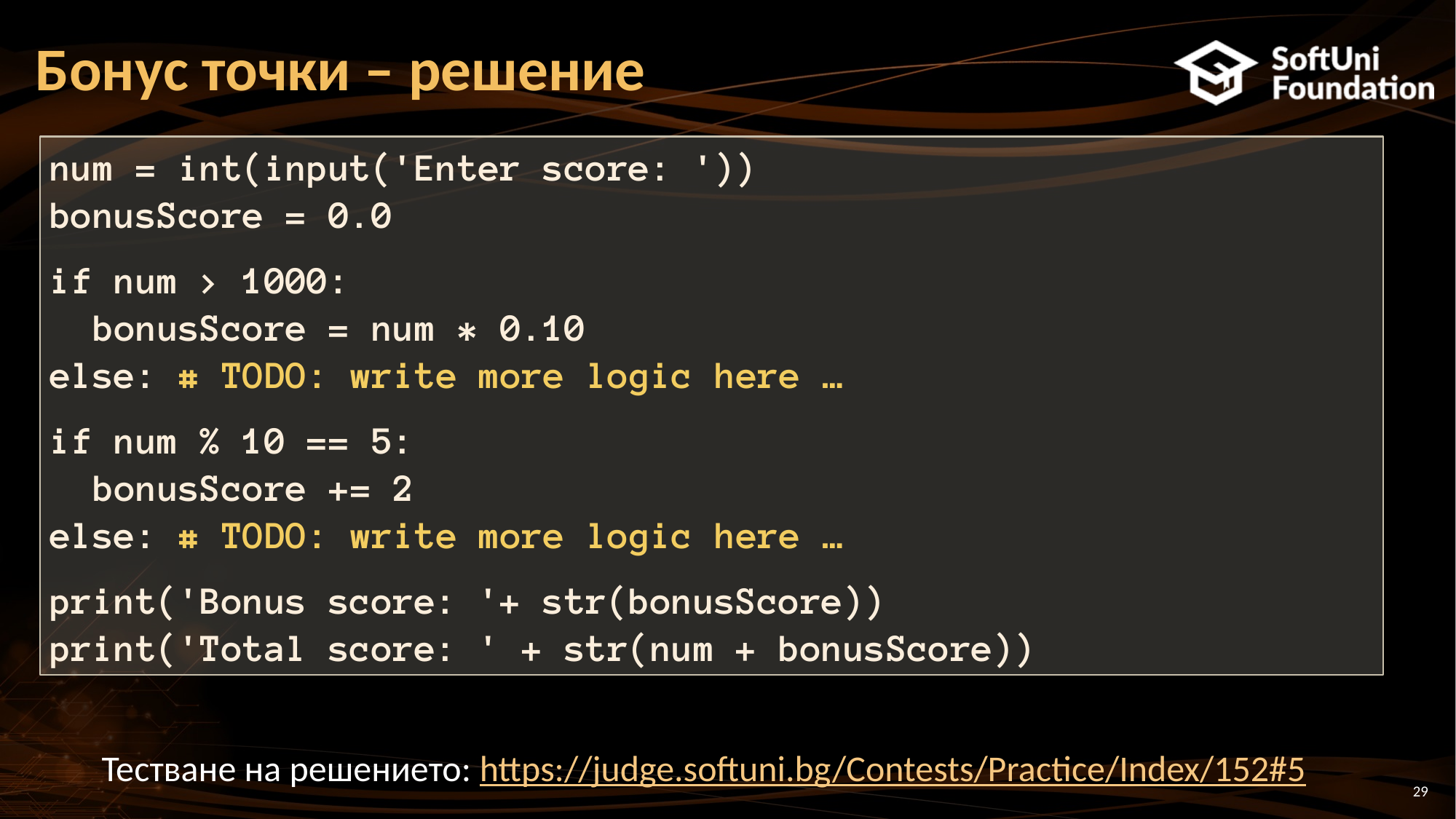

# Бонус точки – решение
num = int(input('Enter score: '))
bonusScore = 0.0
if num > 1000:
  bonusScore = num * 0.10
else: # TODO: write more logic here …
if num % 10 == 5:
  bonusScore += 2
else: # TODO: write more logic here …
print('Bonus score: '+ str(bonusScore))
print('Total score: ' + str(num + bonusScore))
Тестване на решението: https://judge.softuni.bg/Contests/Practice/Index/152#5
29